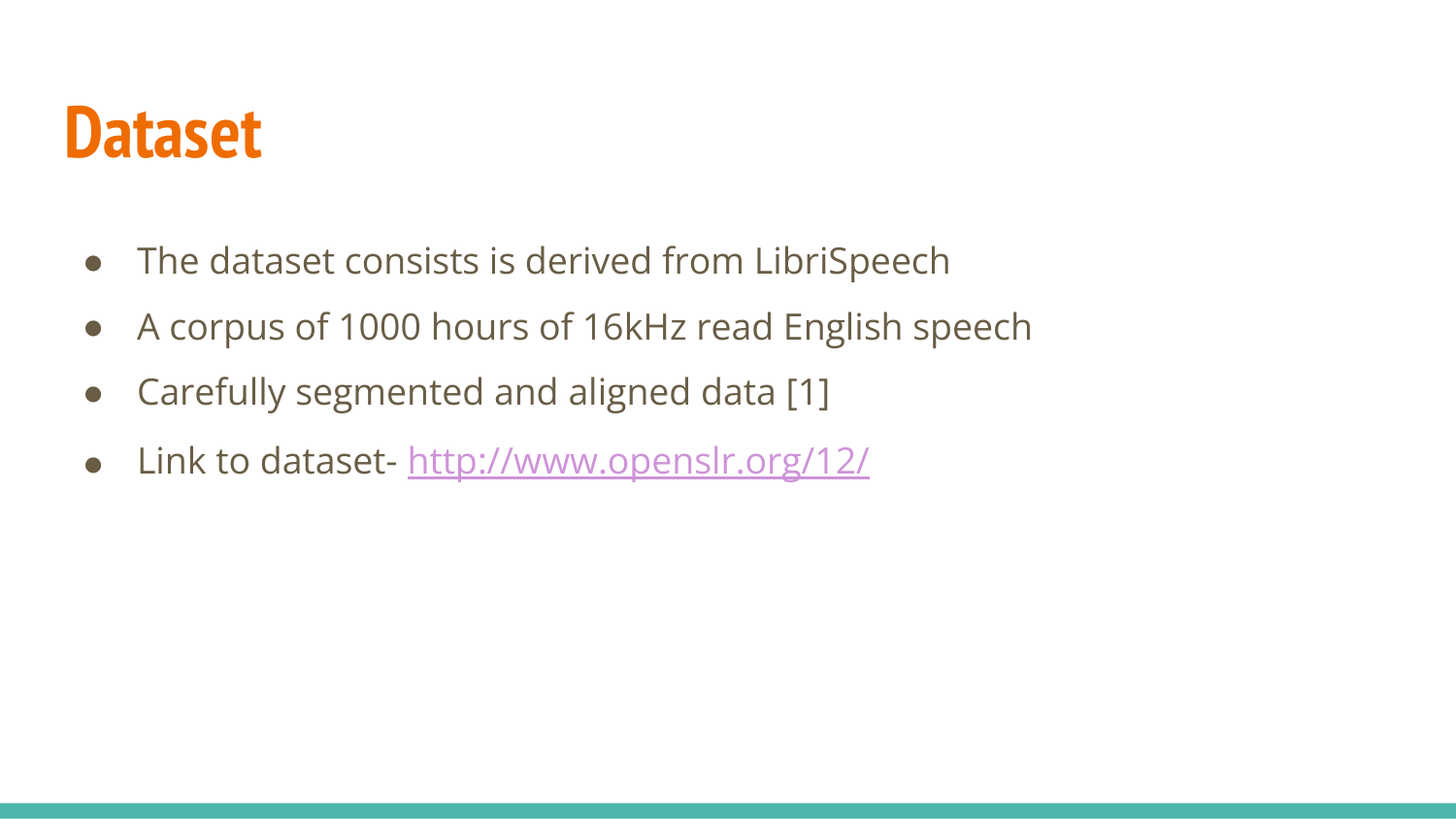

# Dataset
The dataset consists is derived from LibriSpeech
A corpus of 1000 hours of 16kHz read English speech
Carefully segmented and aligned data [1]
Link to dataset- http://www.openslr.org/12/